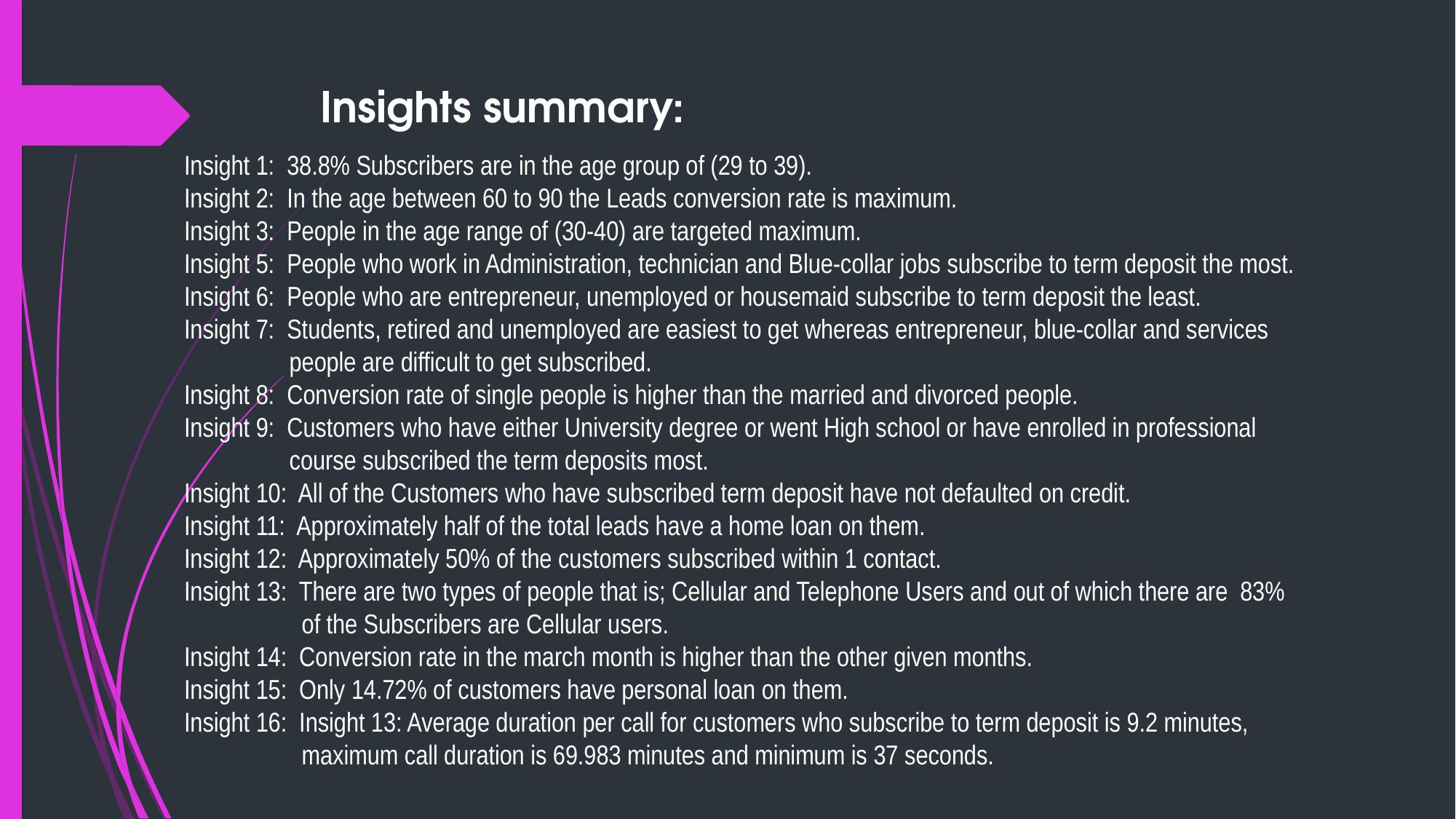

# Insights summary:
Insight 1:  38.8% Subscribers are in the age group of (29 to 39).
Insight 2:  In the age between 60 to 90 the Leads conversion rate is maximum.
Insight 3:  People in the age range of (30-40) are targeted maximum.
Insight 5:  People who work in Administration, technician and Blue-collar jobs subscribe to term deposit the most.
Insight 6:  People who are entrepreneur, unemployed or housemaid subscribe to term deposit the least.
Insight 7:  Students, retired and unemployed are easiest to get whereas entrepreneur, blue-collar and services
                 people are difficult to get subscribed.
Insight 8:  Conversion rate of single people is higher than the married and divorced people.
Insight 9:  Customers who have either University degree or went High school or have enrolled in professional
                 course subscribed the term deposits most.
Insight 10:  All of the Customers who have subscribed term deposit have not defaulted on credit.
Insight 11:  Approximately half of the total leads have a home loan on them.
Insight 12:  Approximately 50% of the customers subscribed within 1 contact.
Insight 13:  There are two types of people that is; Cellular and Telephone Users and out of which there are  83%
                   of the Subscribers are Cellular users.
Insight 14:  Conversion rate in the march month is higher than the other given months.
Insight 15:  Only 14.72% of customers have personal loan on them.
Insight 16:  Insight 13: Average duration per call for customers who subscribe to term deposit is 9.2 minutes,
                   maximum call duration is 69.983 minutes and minimum is 37 seconds.